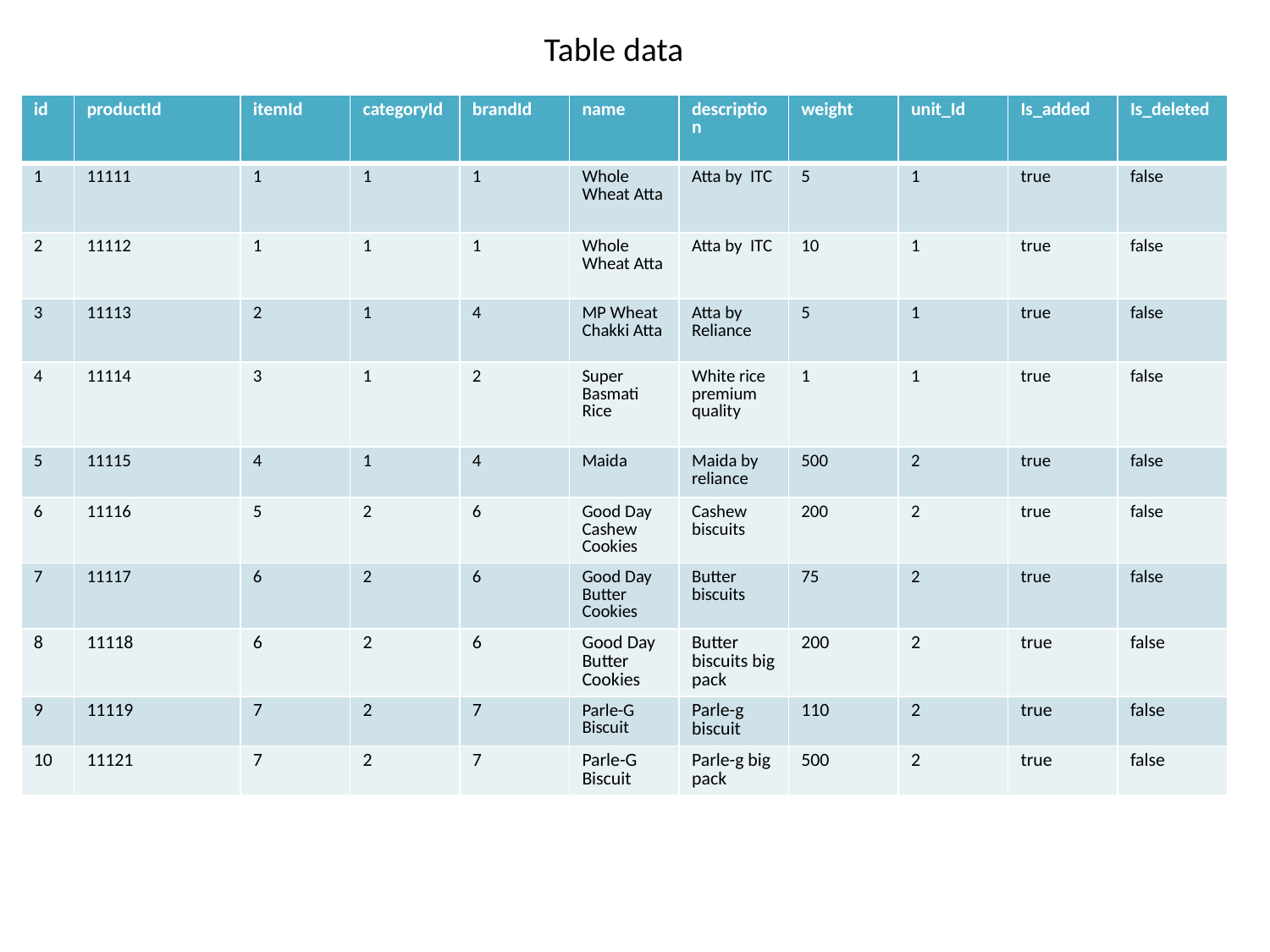

# Table data
| id | productId | itemId | categoryId | brandId | name | description | weight | unit\_Id | Is\_added | Is\_deleted |
| --- | --- | --- | --- | --- | --- | --- | --- | --- | --- | --- |
| 1 | 11111 | 1 | 1 | 1 | Whole Wheat Atta | Atta by ITC | 5 | 1 | true | false |
| 2 | 11112 | 1 | 1 | 1 | Whole Wheat Atta | Atta by ITC | 10 | 1 | true | false |
| 3 | 11113 | 2 | 1 | 4 | MP Wheat Chakki Atta | Atta by Reliance | 5 | 1 | true | false |
| 4 | 11114 | 3 | 1 | 2 | Super Basmati Rice | White rice premium quality | 1 | 1 | true | false |
| 5 | 11115 | 4 | 1 | 4 | Maida | Maida by reliance | 500 | 2 | true | false |
| 6 | 11116 | 5 | 2 | 6 | Good Day Cashew Cookies | Cashew biscuits | 200 | 2 | true | false |
| 7 | 11117 | 6 | 2 | 6 | Good Day Butter Cookies | Butter biscuits | 75 | 2 | true | false |
| 8 | 11118 | 6 | 2 | 6 | Good Day Butter Cookies | Butter biscuits big pack | 200 | 2 | true | false |
| 9 | 11119 | 7 | 2 | 7 | Parle-G Biscuit | Parle-g biscuit | 110 | 2 | true | false |
| 10 | 11121 | 7 | 2 | 7 | Parle-G Biscuit | Parle-g big pack | 500 | 2 | true | false |

.